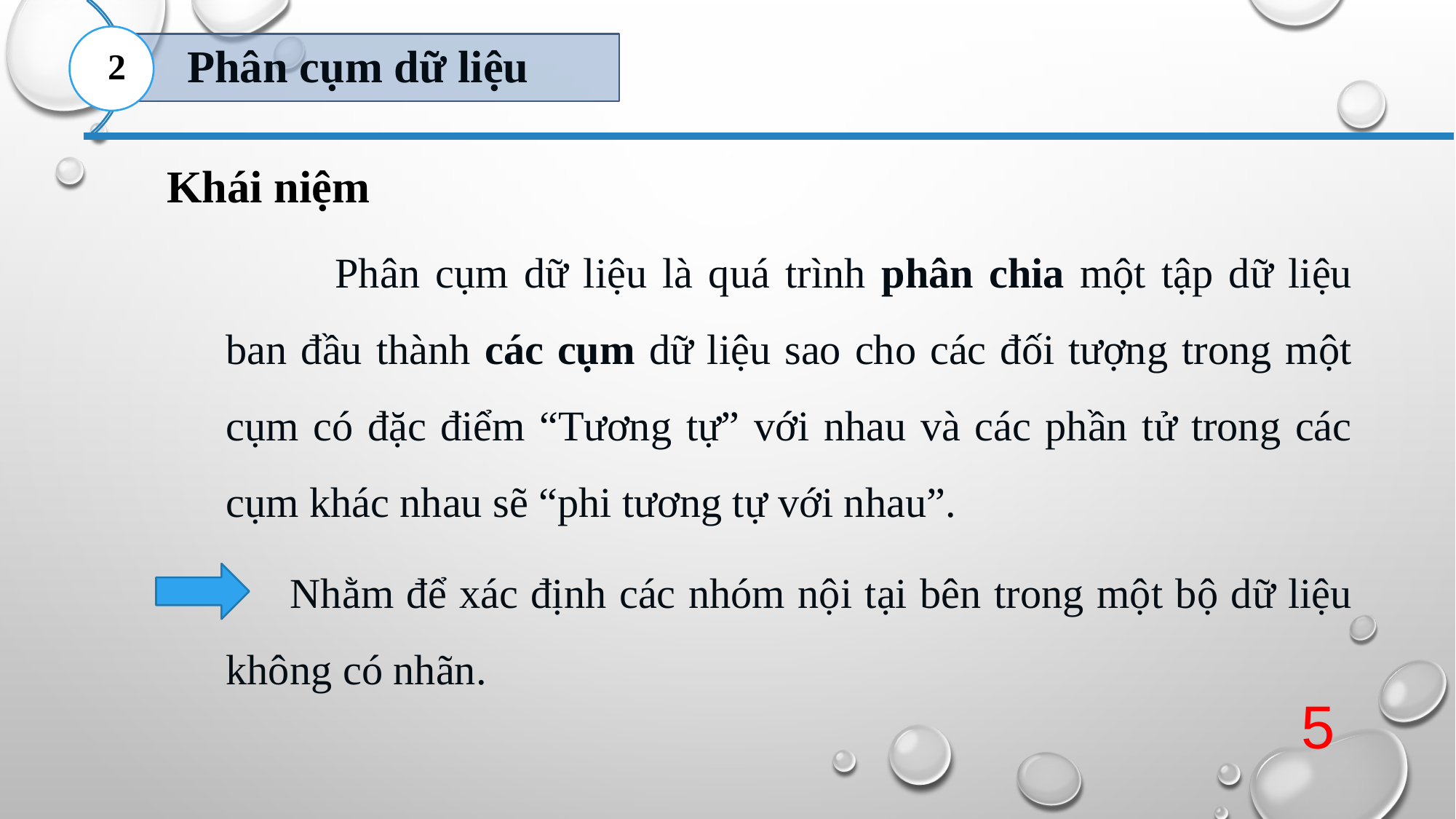

Phân cụm dữ liệu
2
Khái niệm
	Phân cụm dữ liệu là quá trình phân chia một tập dữ liệu ban đầu thành các cụm dữ liệu sao cho các đối tượng trong một cụm có đặc điểm “Tương tự” với nhau và các phần tử trong các cụm khác nhau sẽ “phi tương tự với nhau”.
     Nhằm để xác định các nhóm nội tại bên trong một bộ dữ liệu không có nhãn.

5